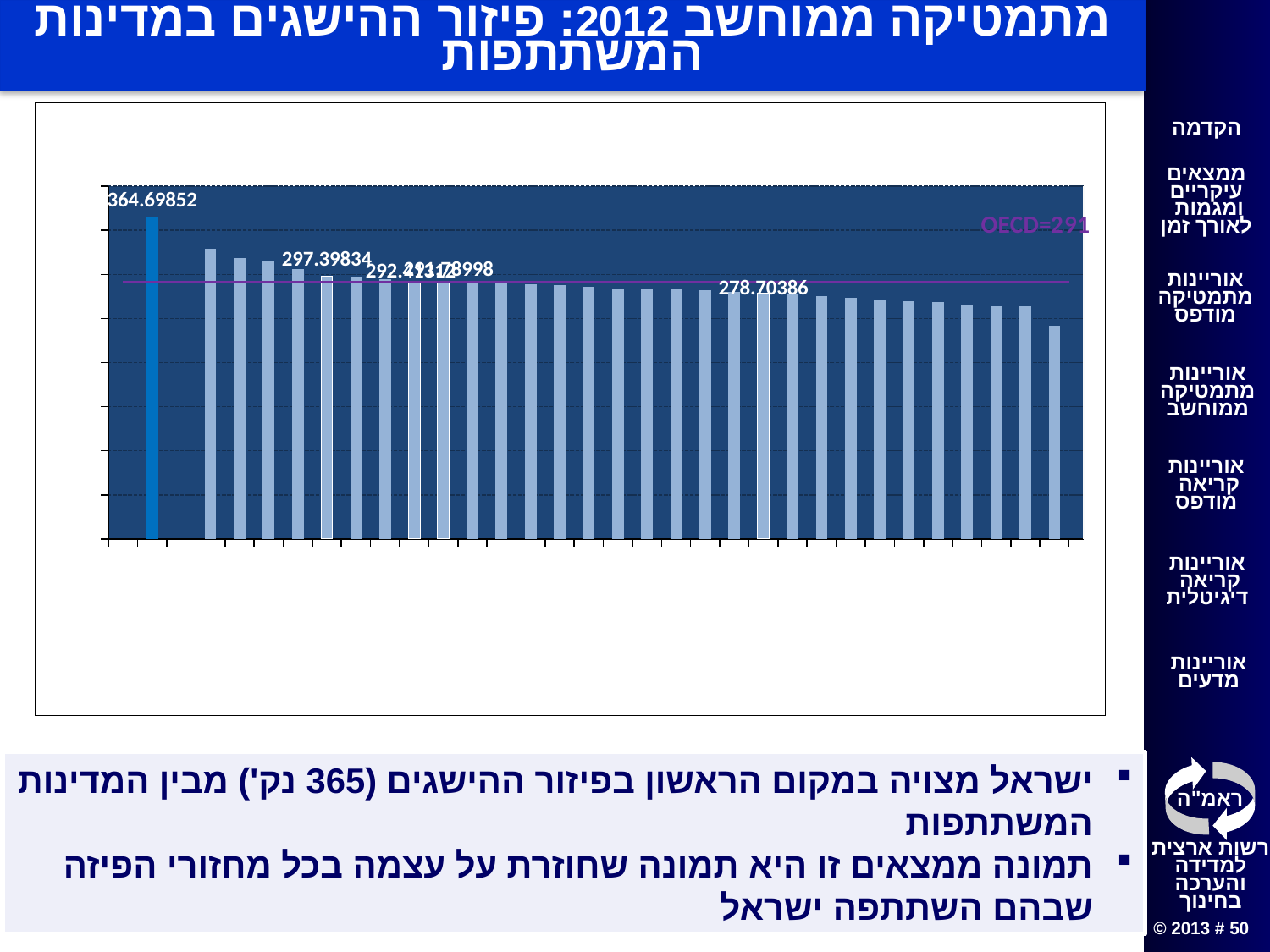

# מתמטיקה ממוחשב 2012: פיזור ההישגים במדינות המשתתפות

[unsupported chart]

ישראל מצויה במקום הראשון בפיזור ההישגים (365 נק') מבין המדינות המשתתפות
תמונה ממצאים זו היא תמונה שחוזרת על עצמה בכל מחזורי הפיזה שבהם השתתפה ישראל
מדינות ה-IEA